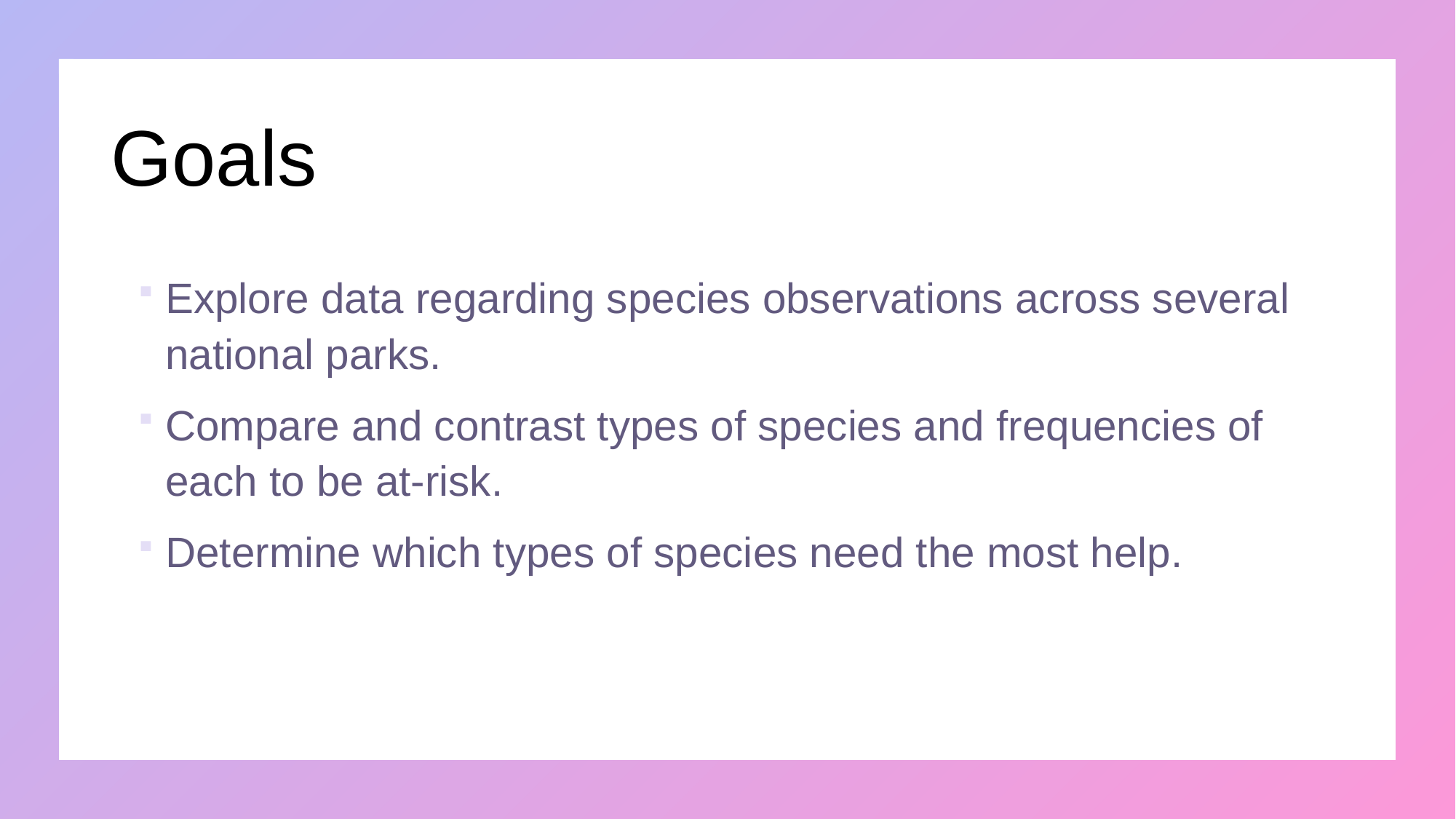

# Goals
Explore data regarding species observations across several national parks.
Compare and contrast types of species and frequencies of each to be at-risk.
Determine which types of species need the most help.